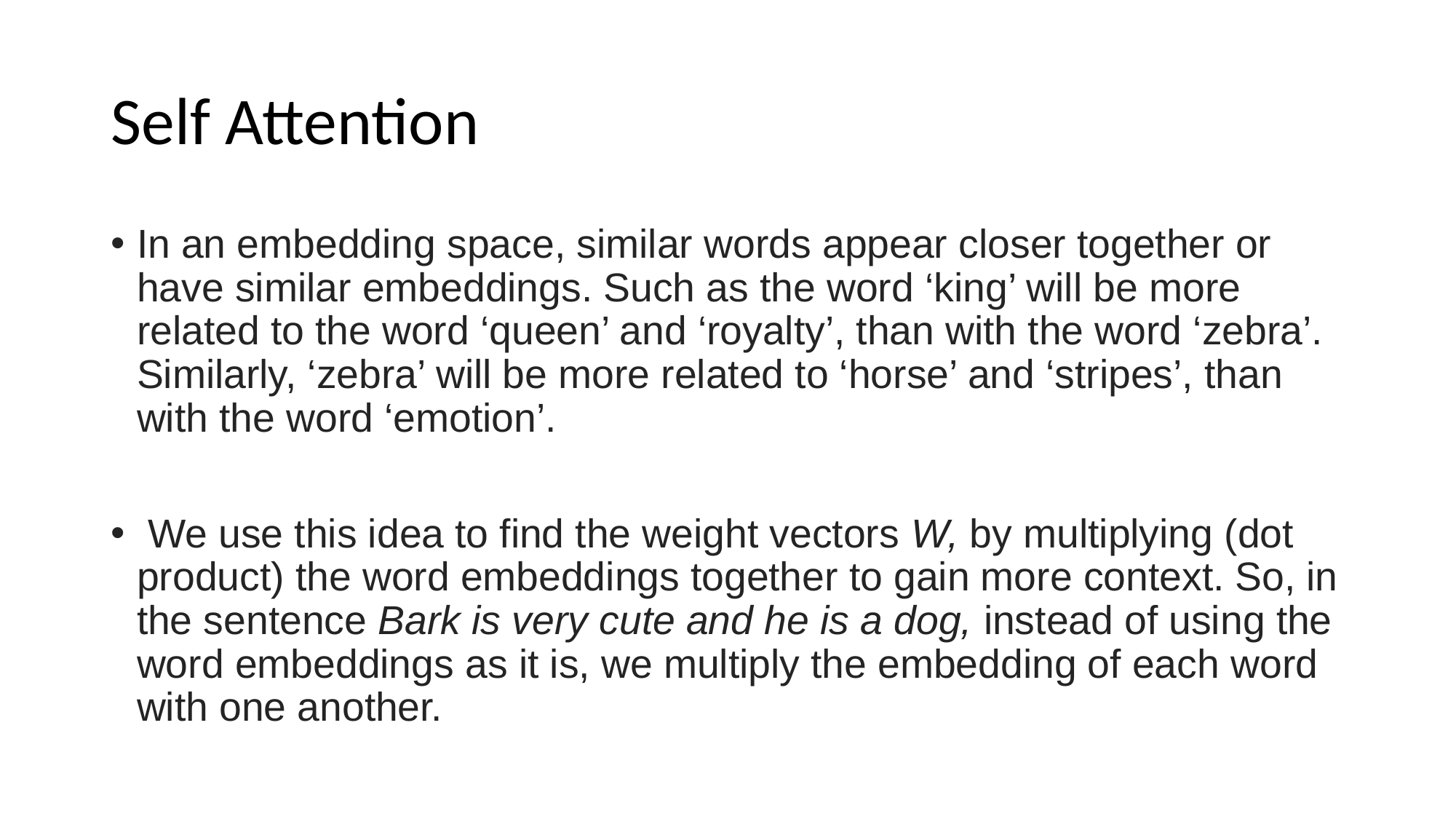

# Self Attention
In an embedding space, similar words appear closer together or have similar embeddings. Such as the word ‘king’ will be more related to the word ‘queen’ and ‘royalty’, than with the word ‘zebra’. Similarly, ‘zebra’ will be more related to ‘horse’ and ‘stripes’, than with the word ‘emotion’.

 We use this idea to find the weight vectors W, by multiplying (dot product) the word embeddings together to gain more context. So, in the sentence Bark is very cute and he is a dog, instead of using the word embeddings as it is, we multiply the embedding of each word with one another.